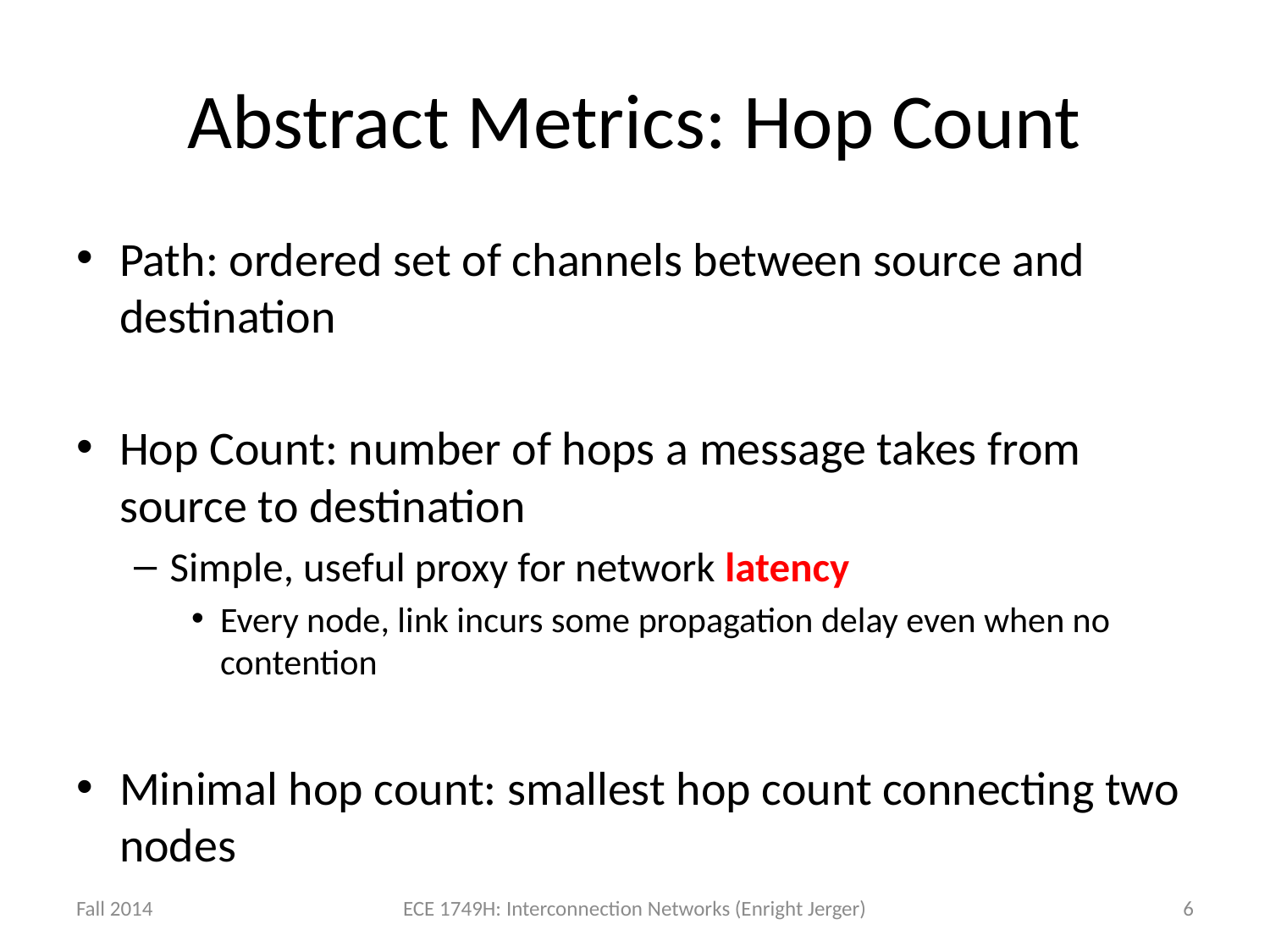

# Abstract Metrics: Hop Count
Path: ordered set of channels between source and destination

Hop Count: number of hops a message takes from source to destination
Simple, useful proxy for network latency
Every node, link incurs some propagation delay even when no contention

Minimal hop count: smallest hop count connecting two nodes
Fall 2014
ECE 1749H: Interconnection Networks (Enright Jerger)
6